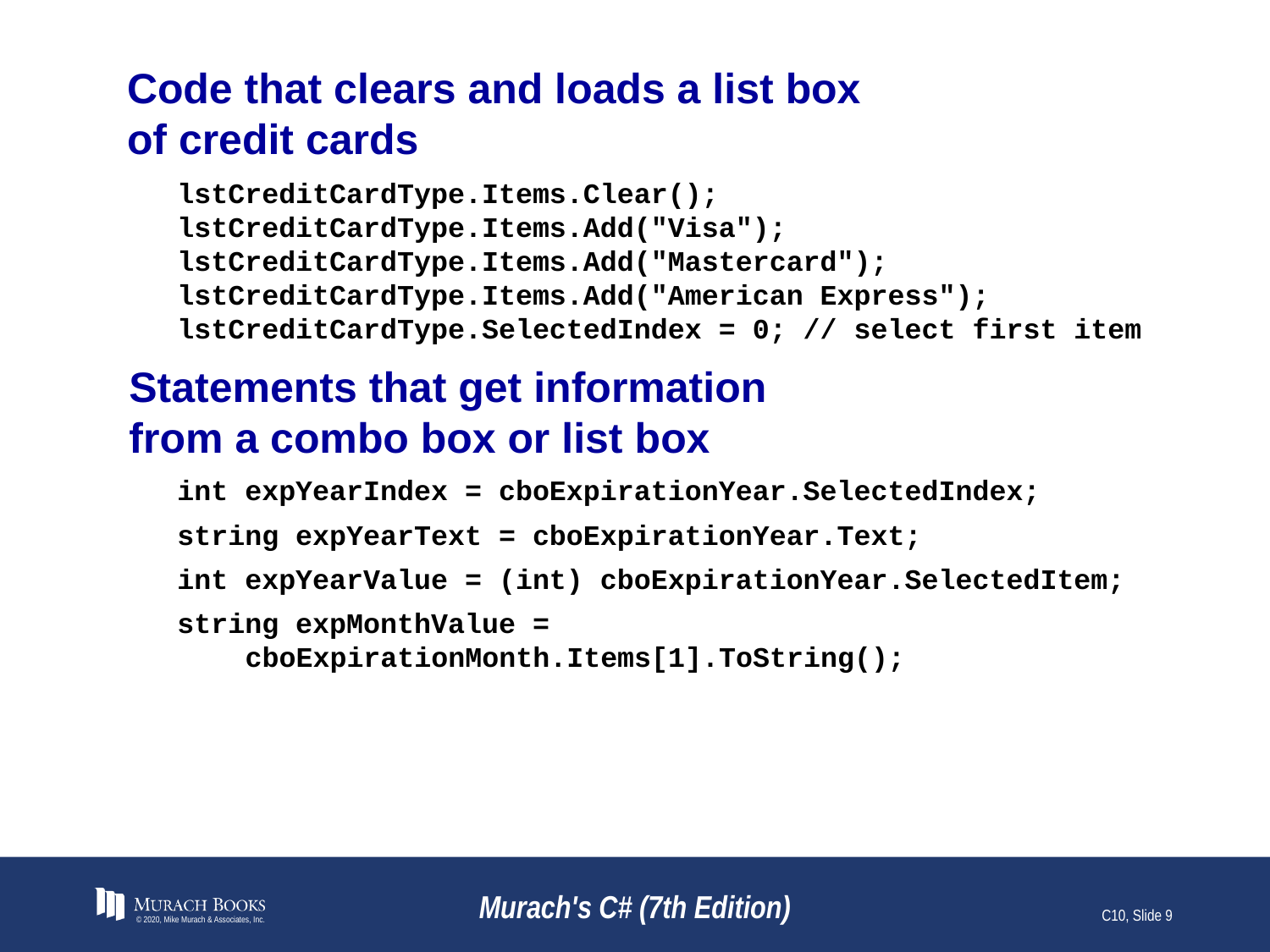

# Code that clears and loads a list box of credit cards
lstCreditCardType.Items.Clear();
lstCreditCardType.Items.Add("Visa");
lstCreditCardType.Items.Add("Mastercard");
lstCreditCardType.Items.Add("American Express");
lstCreditCardType.SelectedIndex = 0; // select first item
Statements that get information
from a combo box or list box
int expYearIndex = cboExpirationYear.SelectedIndex;
string expYearText = cboExpirationYear.Text;
int expYearValue = (int) cboExpirationYear.SelectedItem;
string expMonthValue =
    cboExpirationMonth.Items[1].ToString();

© 2020, Mike Murach & Associates, Inc.
Murach's C# (7th Edition)

C10, Slide 9